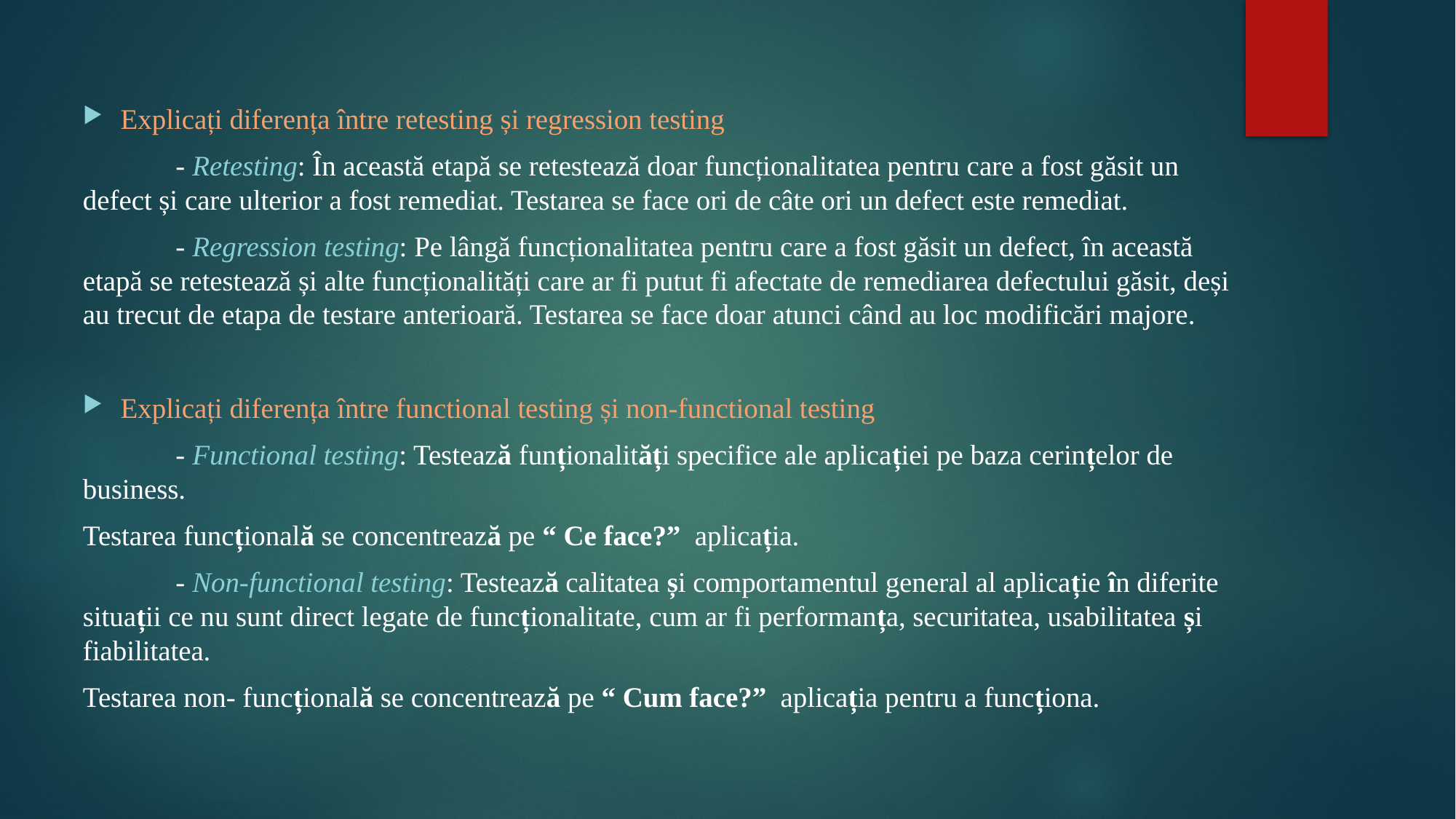

Explicați diferența între retesting și regression testing
	- Retesting: În această etapă se retestează doar funcționalitatea pentru care a fost găsit un defect și care ulterior a fost remediat. Testarea se face ori de câte ori un defect este remediat.
	- Regression testing: Pe lângă funcționalitatea pentru care a fost găsit un defect, în această etapă se retestează și alte funcționalități care ar fi putut fi afectate de remediarea defectului găsit, deși au trecut de etapa de testare anterioară. Testarea se face doar atunci când au loc modificări majore.

Explicați diferența între functional testing și non-functional testing
	- Functional testing: Testează funționalități specifice ale aplicației pe baza cerințelor de  business.
Testarea funcțională se concentrează pe “ Ce face?”  aplicația.
	- Non-functional testing: Testează calitatea și comportamentul general al aplicație în diferite situații ce nu sunt direct legate de funcționalitate, cum ar fi performanța, securitatea, usabilitatea și fiabilitatea.
Testarea non- funcțională se concentrează pe “ Cum face?”  aplicația pentru a funcționa.